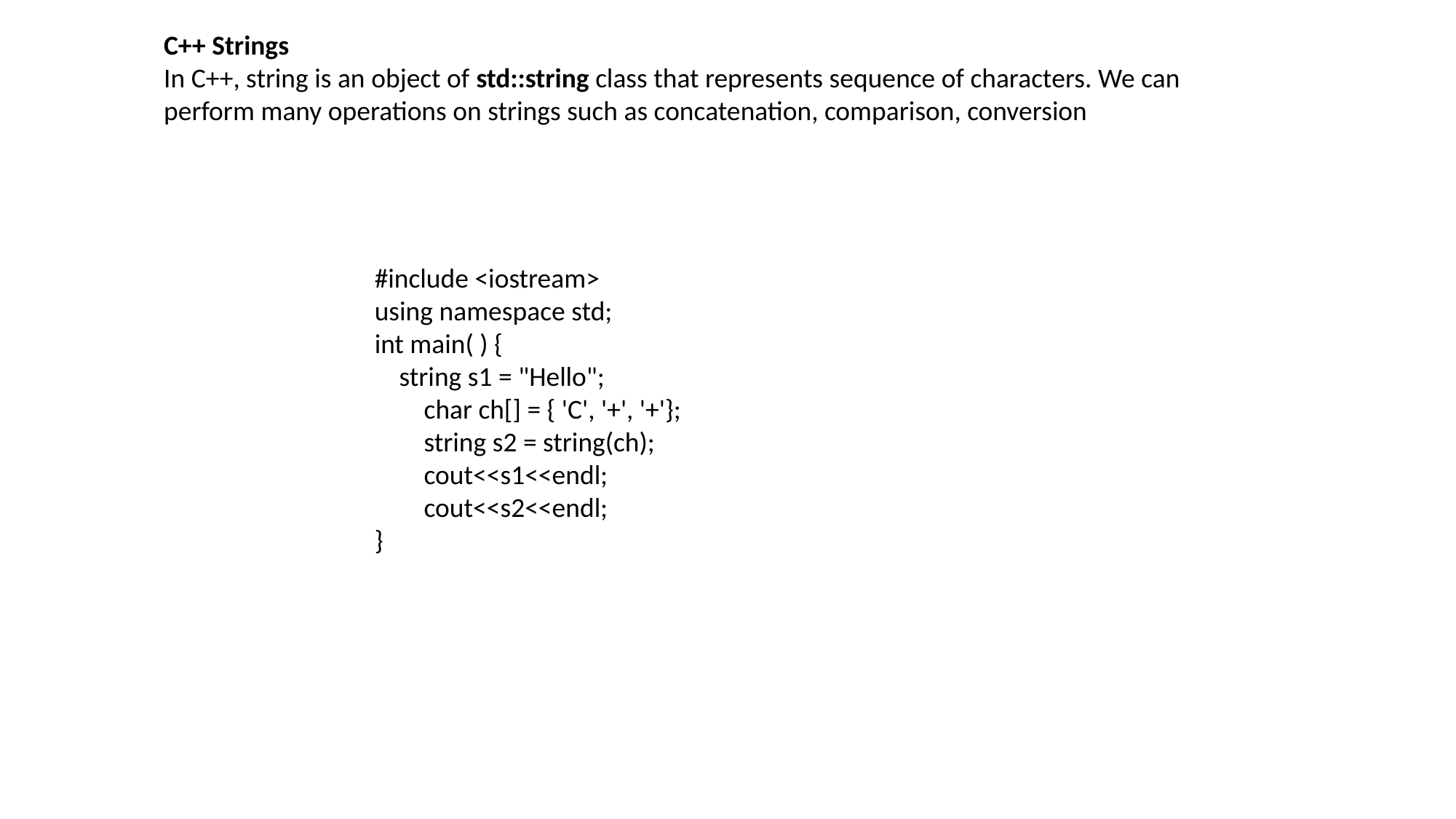

C++ Strings
In C++, string is an object of std::string class that represents sequence of characters. We can perform many operations on strings such as concatenation, comparison, conversion
#include <iostream>
using namespace std;
int main( ) {
    string s1 = "Hello";
        char ch[] = { 'C', '+', '+'};
        string s2 = string(ch);
        cout<<s1<<endl;
        cout<<s2<<endl;
}